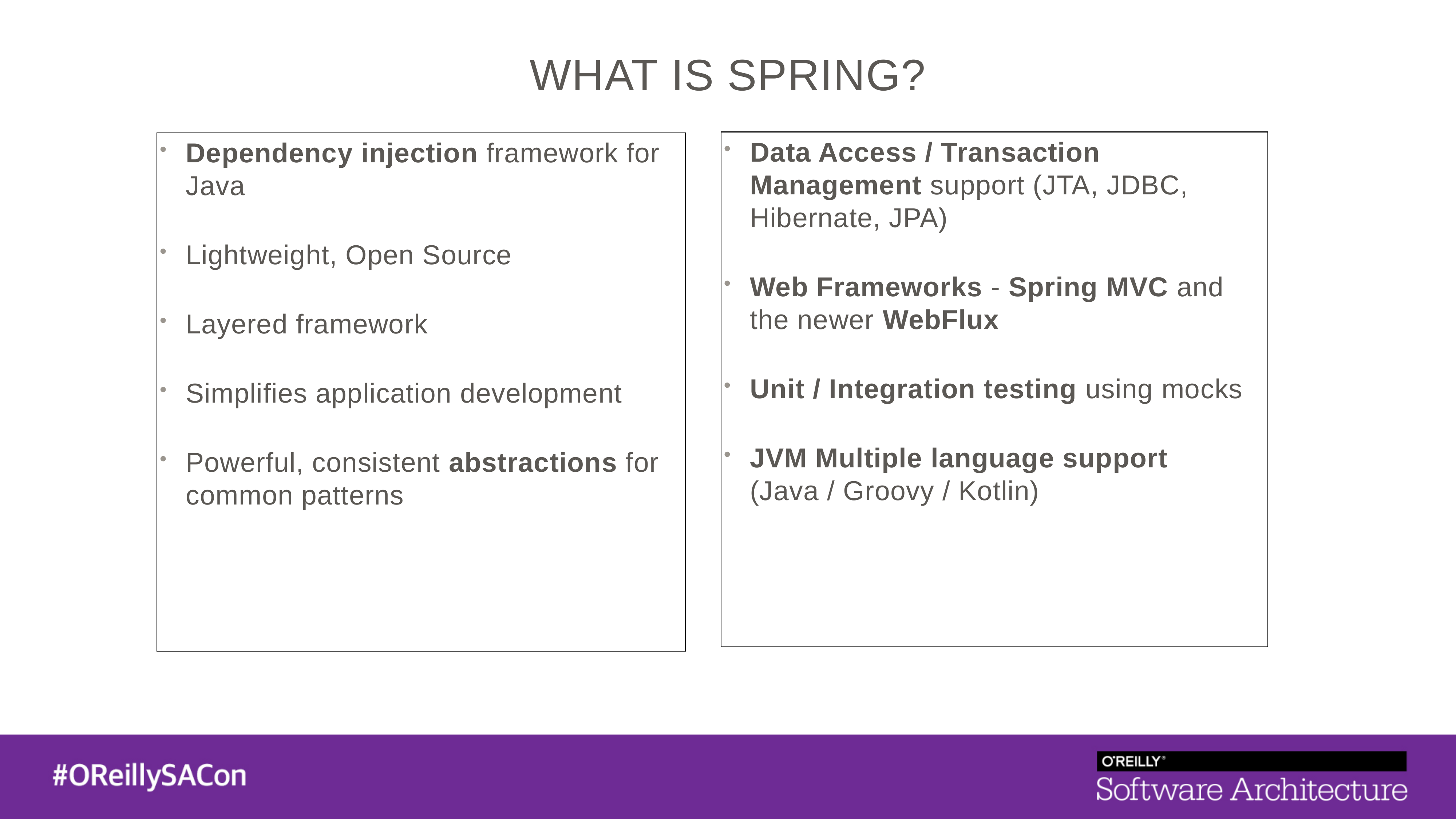

What is Spring?
Data Access / Transaction Management support (JTA, JDBC, Hibernate, JPA)
Web Frameworks - Spring MVC and the newer WebFlux
Unit / Integration testing using mocks
JVM Multiple language support  (Java / Groovy / Kotlin)

Dependency injection framework for Java
Lightweight, Open Source
Layered framework
Simplifies application development
Powerful, consistent abstractions for common patterns